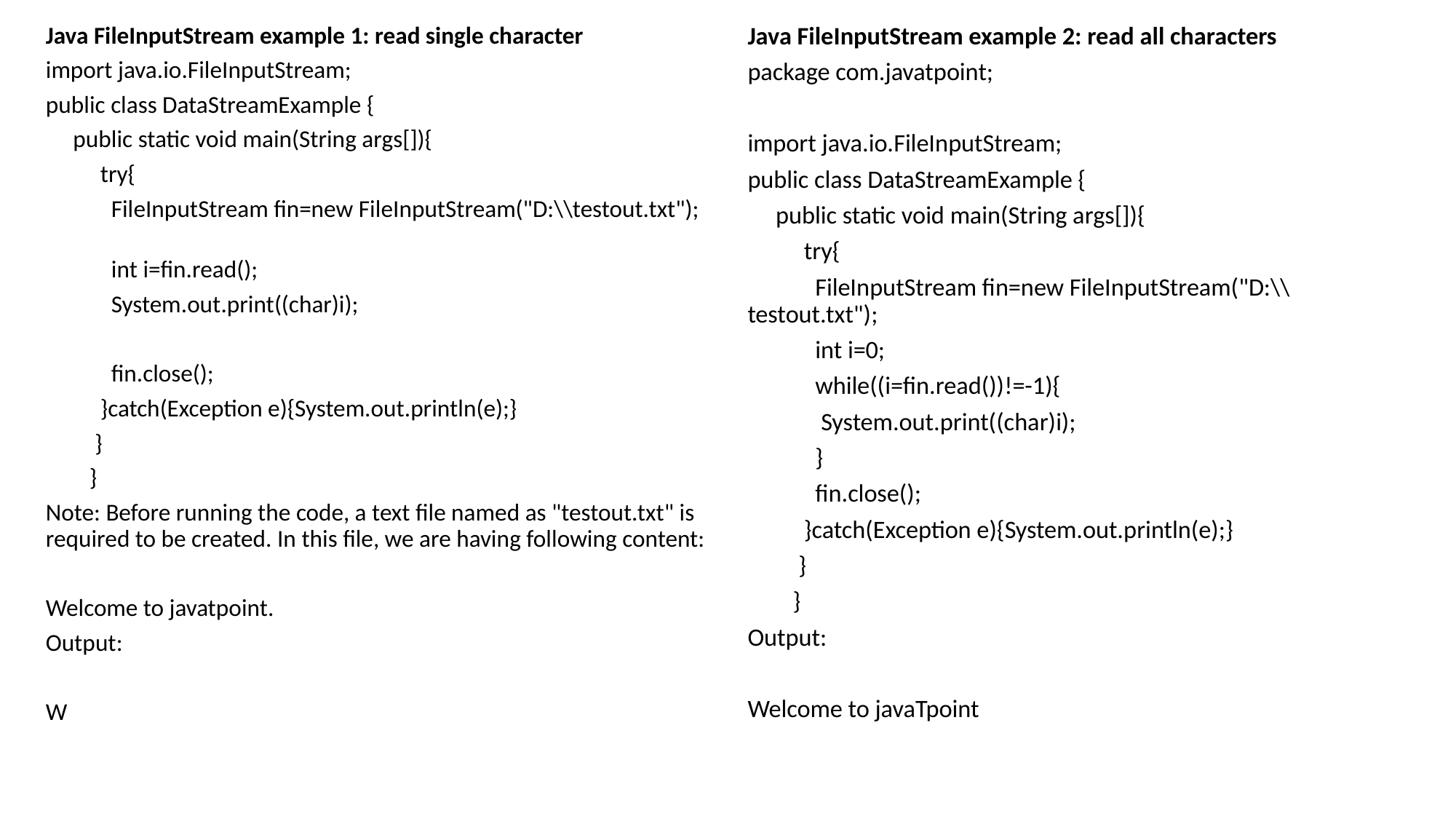

Java FileInputStream example 1: read single character
import java.io.FileInputStream;
public class DataStreamExample {
     public static void main(String args[]){
          try{
            FileInputStream fin=new FileInputStream("D:\\testout.txt");
            int i=fin.read();
            System.out.print((char)i);

            fin.close();
          }catch(Exception e){System.out.println(e);}
         }
        }
Note: Before running the code, a text file named as "testout.txt" is required to be created. In this file, we are having following content:

Welcome to javatpoint.
Output:

W
Java FileInputStream example 2: read all characters
package com.javatpoint;

import java.io.FileInputStream;
public class DataStreamExample {
     public static void main(String args[]){
          try{
            FileInputStream fin=new FileInputStream("D:\\testout.txt");
            int i=0;
            while((i=fin.read())!=-1){
             System.out.print((char)i);
            }
            fin.close();
          }catch(Exception e){System.out.println(e);}
         }
        }
Output:

Welcome to javaTpoint